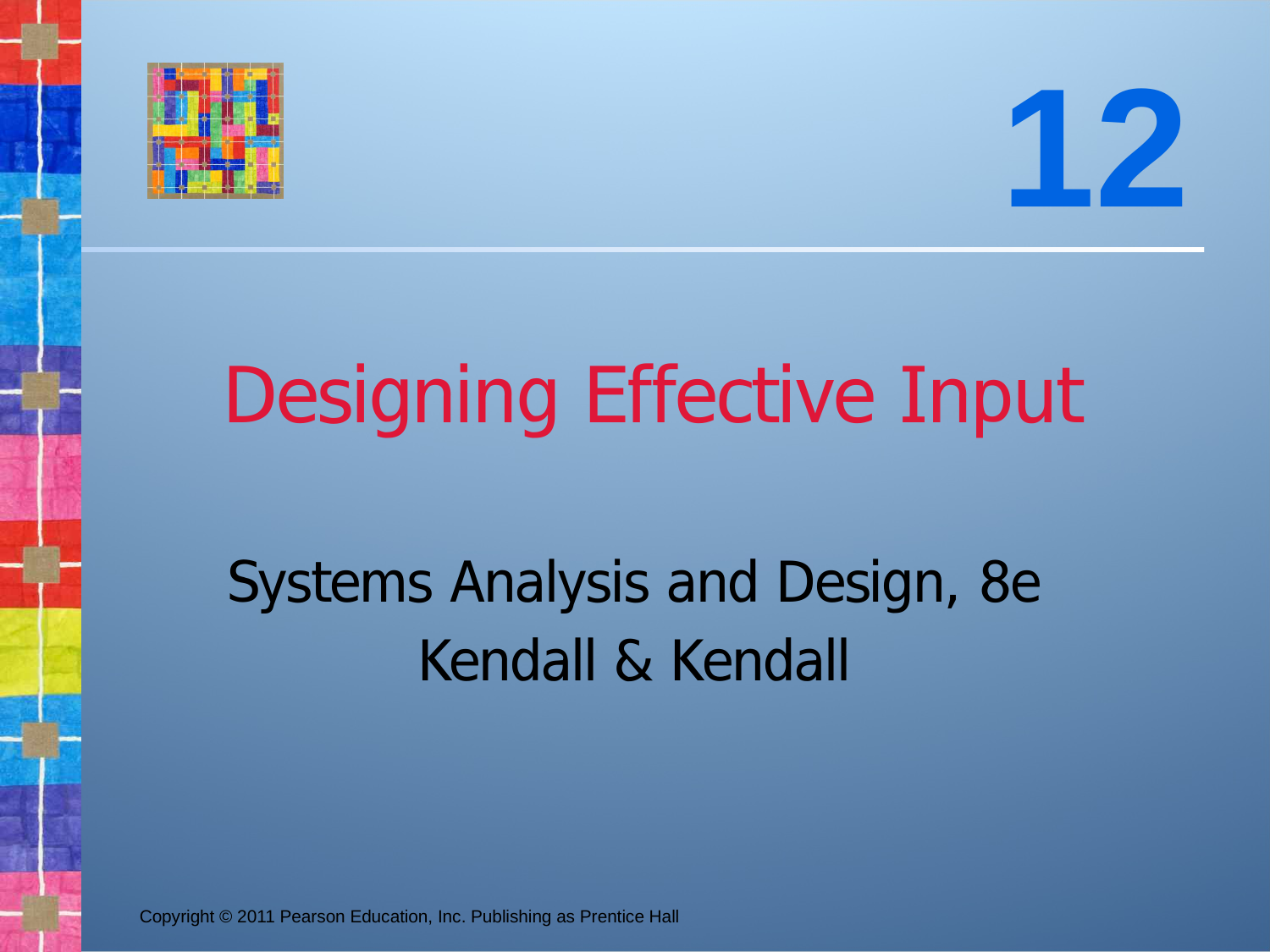

12
# Designing Effective Input
Systems Analysis and Design, 8e
Kendall & Kendall